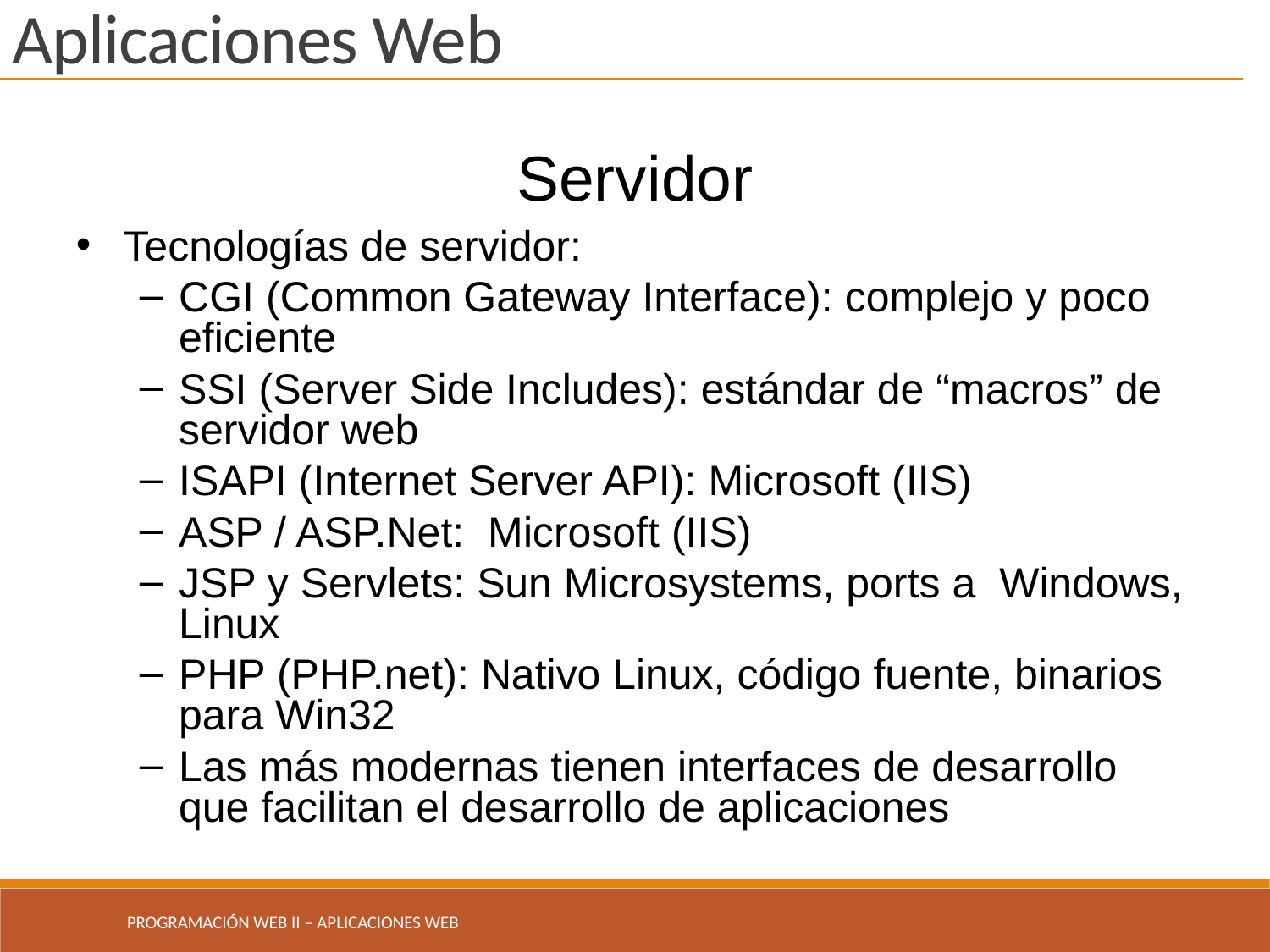

Aplicaciones Web
Servidor
Tecnologías de servidor:
CGI (Common Gateway Interface): complejo y poco eficiente
SSI (Server Side Includes): estándar de “macros” de servidor web
ISAPI (Internet Server API): Microsoft (IIS)
ASP / ASP.Net:  Microsoft (IIS)
JSP y Servlets: Sun Microsystems, ports a  Windows, Linux
PHP (PHP.net): Nativo Linux, código fuente, binarios para Win32
Las más modernas tienen interfaces de desarrollo que facilitan el desarrollo de aplicaciones

Programación Web II – Aplicaciones WEb